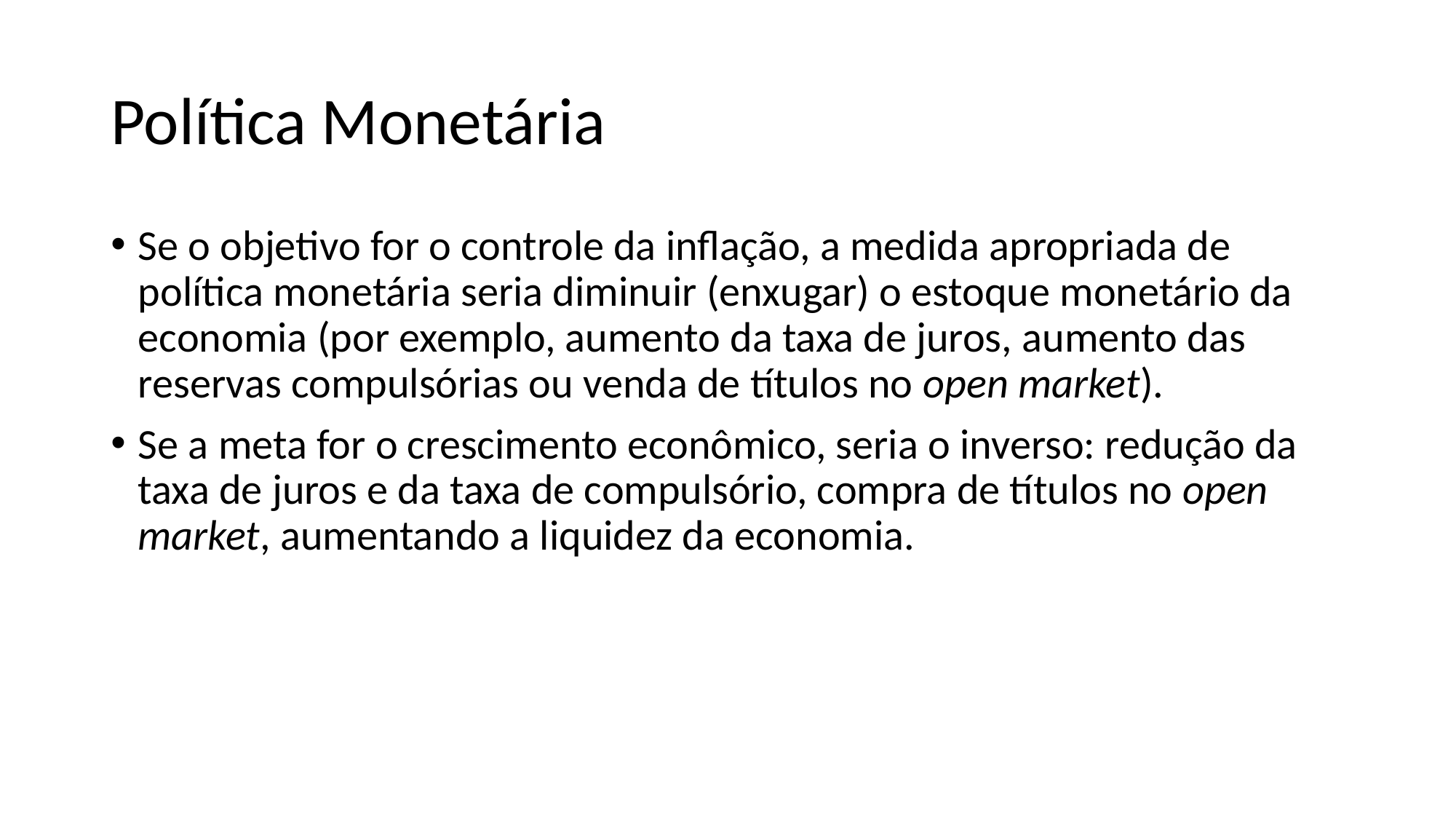

# Política Monetária
Se o objetivo for o controle da inflação, a medida apropriada de política monetária seria diminuir (enxugar) o estoque monetário da economia (por exemplo, aumento da taxa de juros, aumento das reservas compulsórias ou venda de títulos no open market).
Se a meta for o crescimento econômico, seria o inverso: redução da taxa de juros e da taxa de compulsório, compra de títulos no open market, aumentando a liquidez da economia.